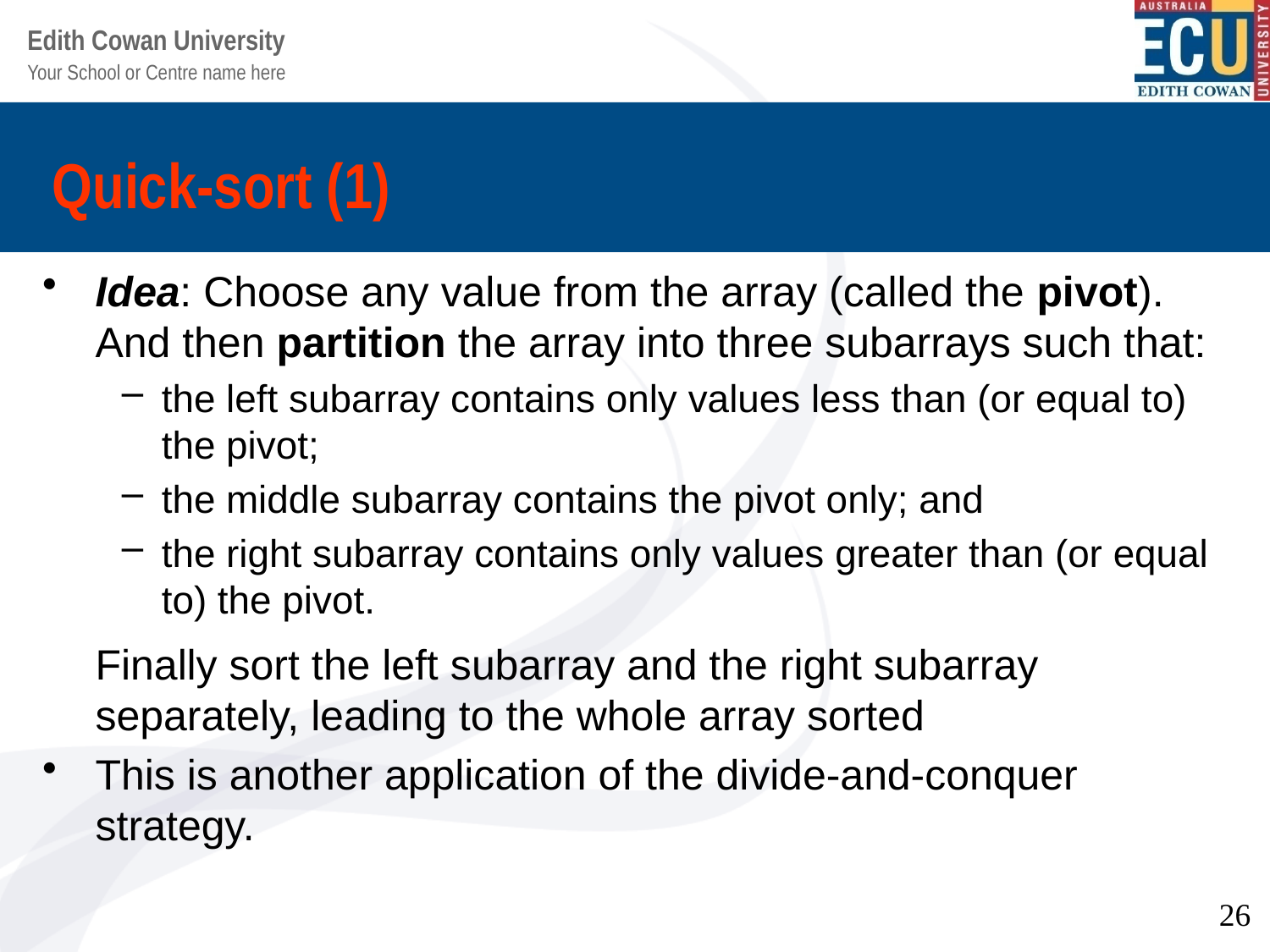

# Quick-sort (1)
Idea: Choose any value from the array (called the pivot). And then partition the array into three subarrays such that:
the left subarray contains only values less than (or equal to) the pivot;
the middle subarray contains the pivot only; and
the right subarray contains only values greater than (or equal to) the pivot.
	Finally sort the left subarray and the right subarray separately, leading to the whole array sorted
This is another application of the divide-and-conquer strategy.
26